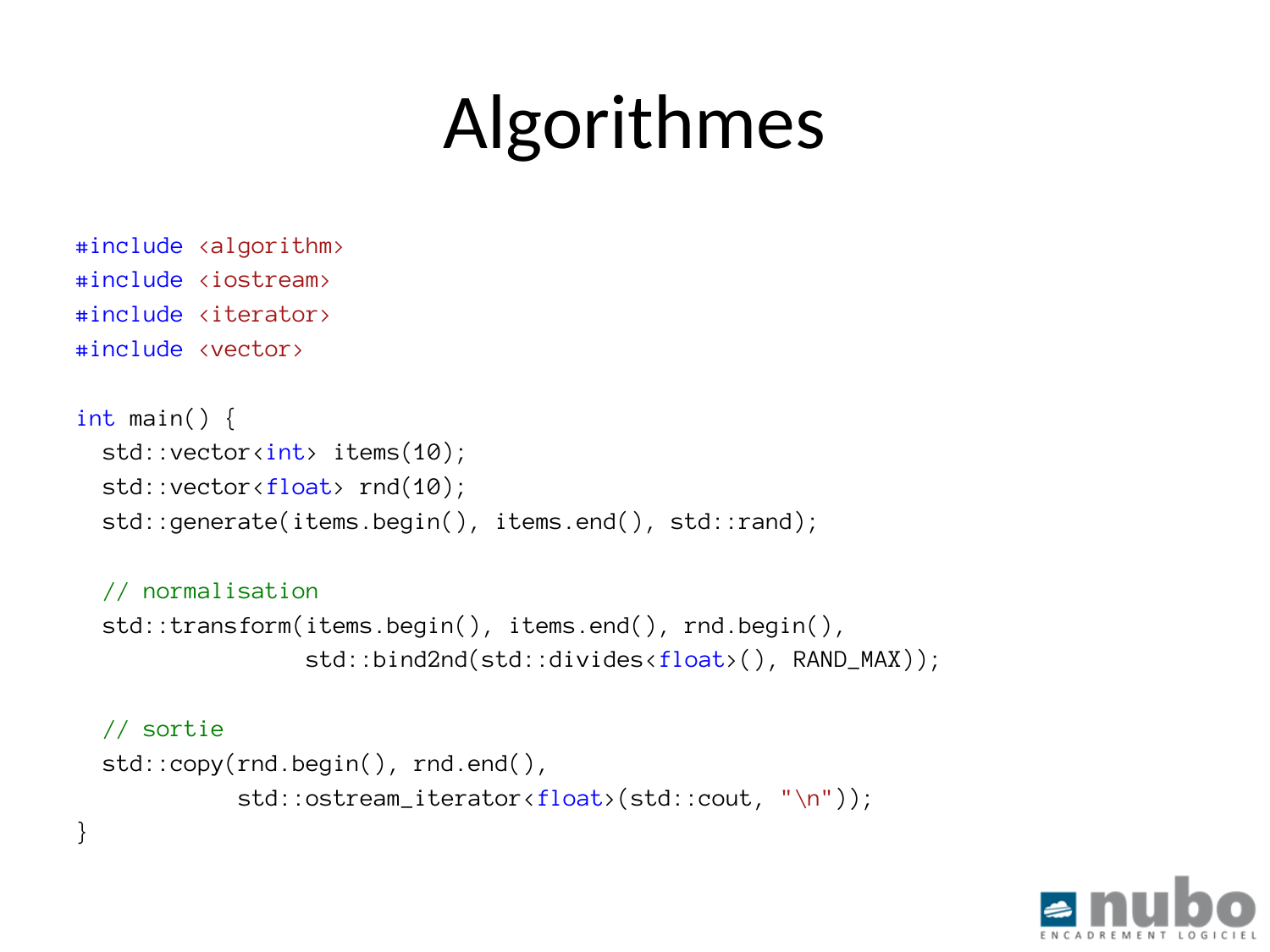

# Algorithmes
#include <algorithm>
#include <iostream>
#include <iterator>
#include <vector>

int main() {
  std::vector<int> items(10);
  std::vector<float> rnd(10);
  std::generate(items.begin(), items.end(), std::rand);

  // normalisation
  std::transform(items.begin(), items.end(), rnd.begin(),
                 std::bind2nd(std::divides<float>(), RAND_MAX));

  // sortie
  std::copy(rnd.begin(), rnd.end(),
            std::ostream_iterator<float>(std::cout, "\n"));
}